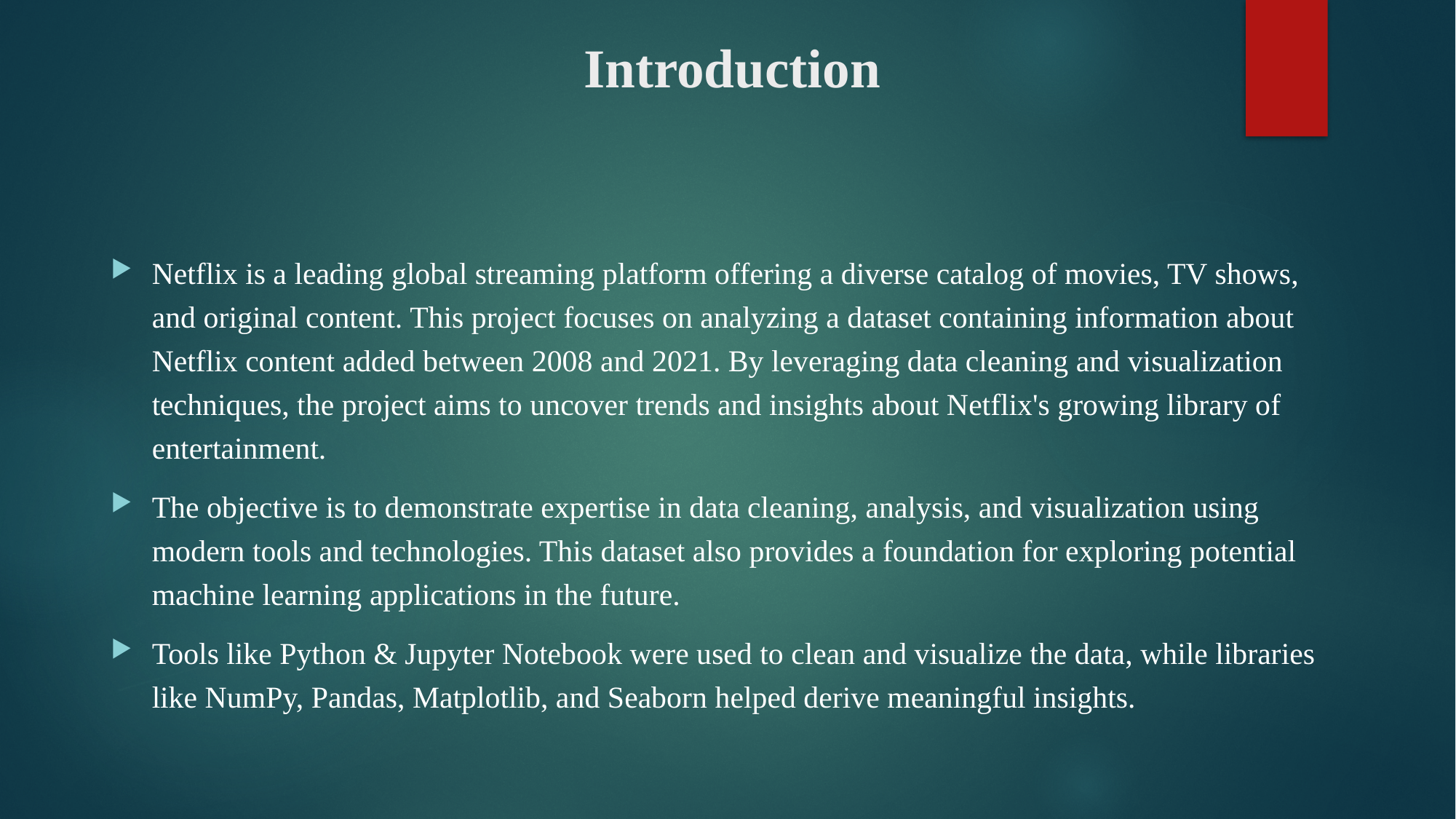

# Introduction
Netflix is a leading global streaming platform offering a diverse catalog of movies, TV shows, and original content. This project focuses on analyzing a dataset containing information about Netflix content added between 2008 and 2021. By leveraging data cleaning and visualization techniques, the project aims to uncover trends and insights about Netflix's growing library of entertainment.
The objective is to demonstrate expertise in data cleaning, analysis, and visualization using modern tools and technologies. This dataset also provides a foundation for exploring potential machine learning applications in the future.
Tools like Python & Jupyter Notebook were used to clean and visualize the data, while libraries like NumPy, Pandas, Matplotlib, and Seaborn helped derive meaningful insights.